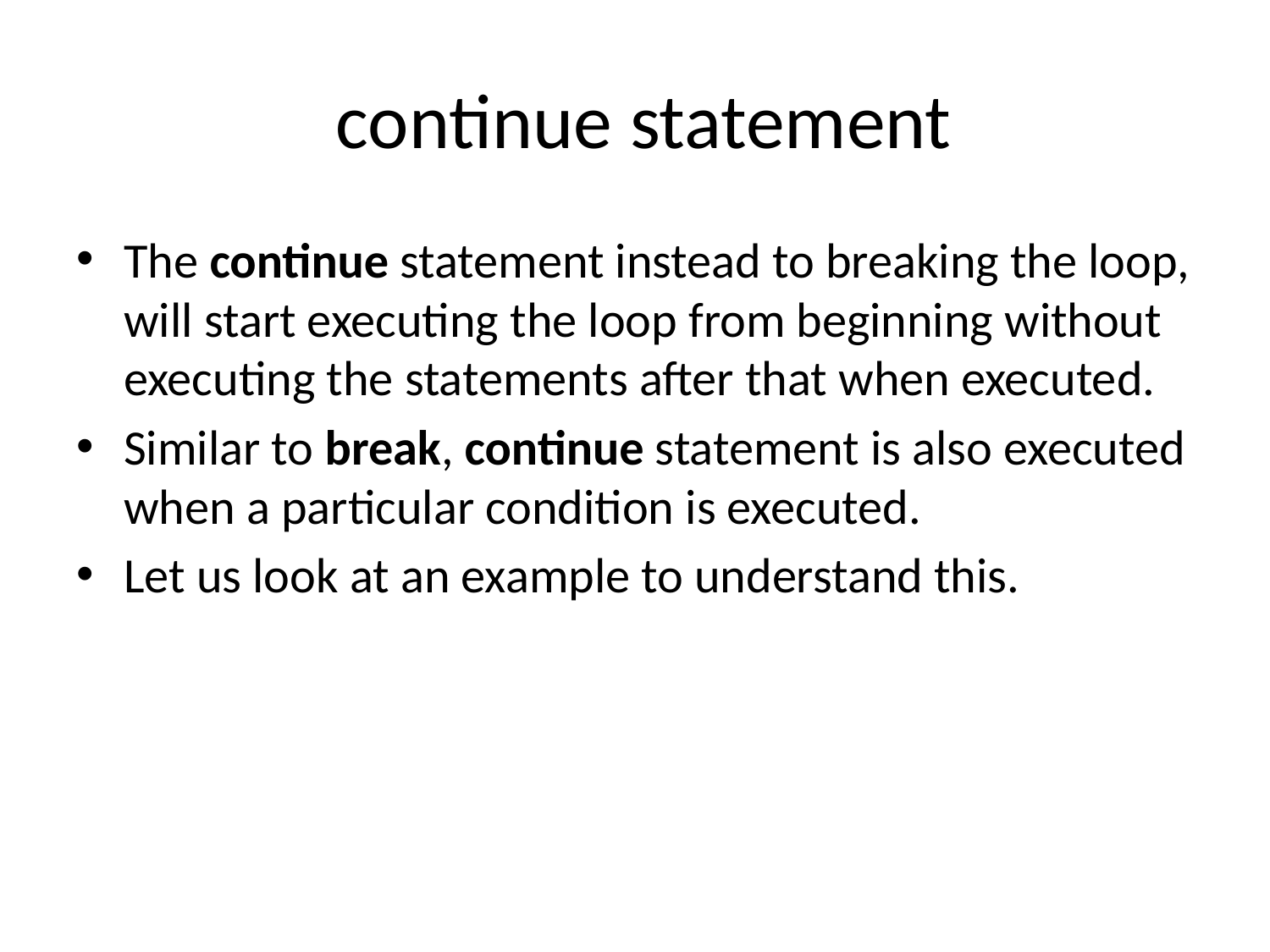

# continue statement
The continue statement instead to breaking the loop, will start executing the loop from beginning without executing the statements after that when executed.
Similar to break, continue statement is also executed when a particular condition is executed.
Let us look at an example to understand this.